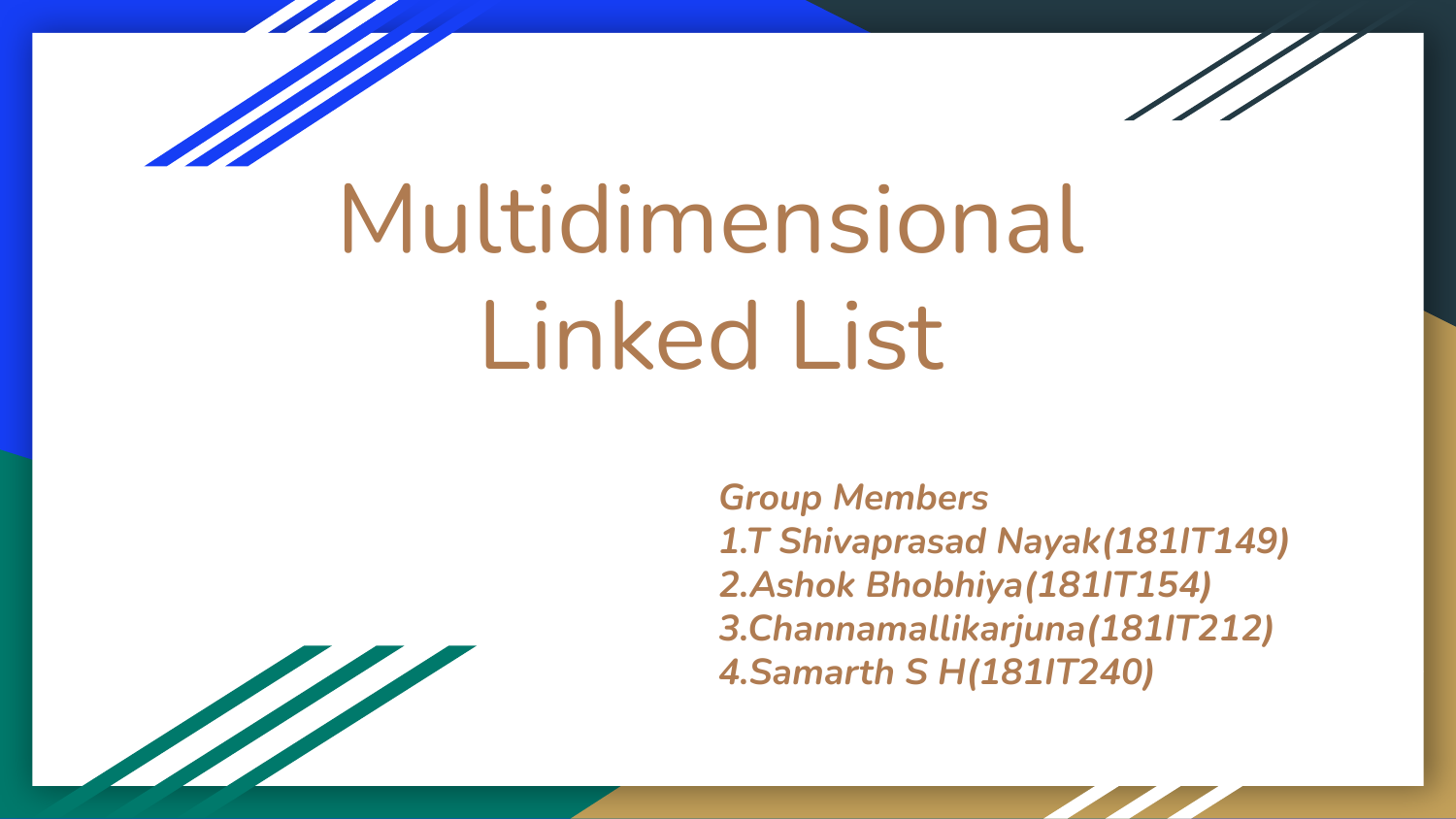

# Multidimensional Linked List
Group Members
1.T Shivaprasad Nayak(181IT149)
2.Ashok Bhobhiya(181IT154)
3.Channamallikarjuna(181IT212)
4.Samarth S H(181IT240)